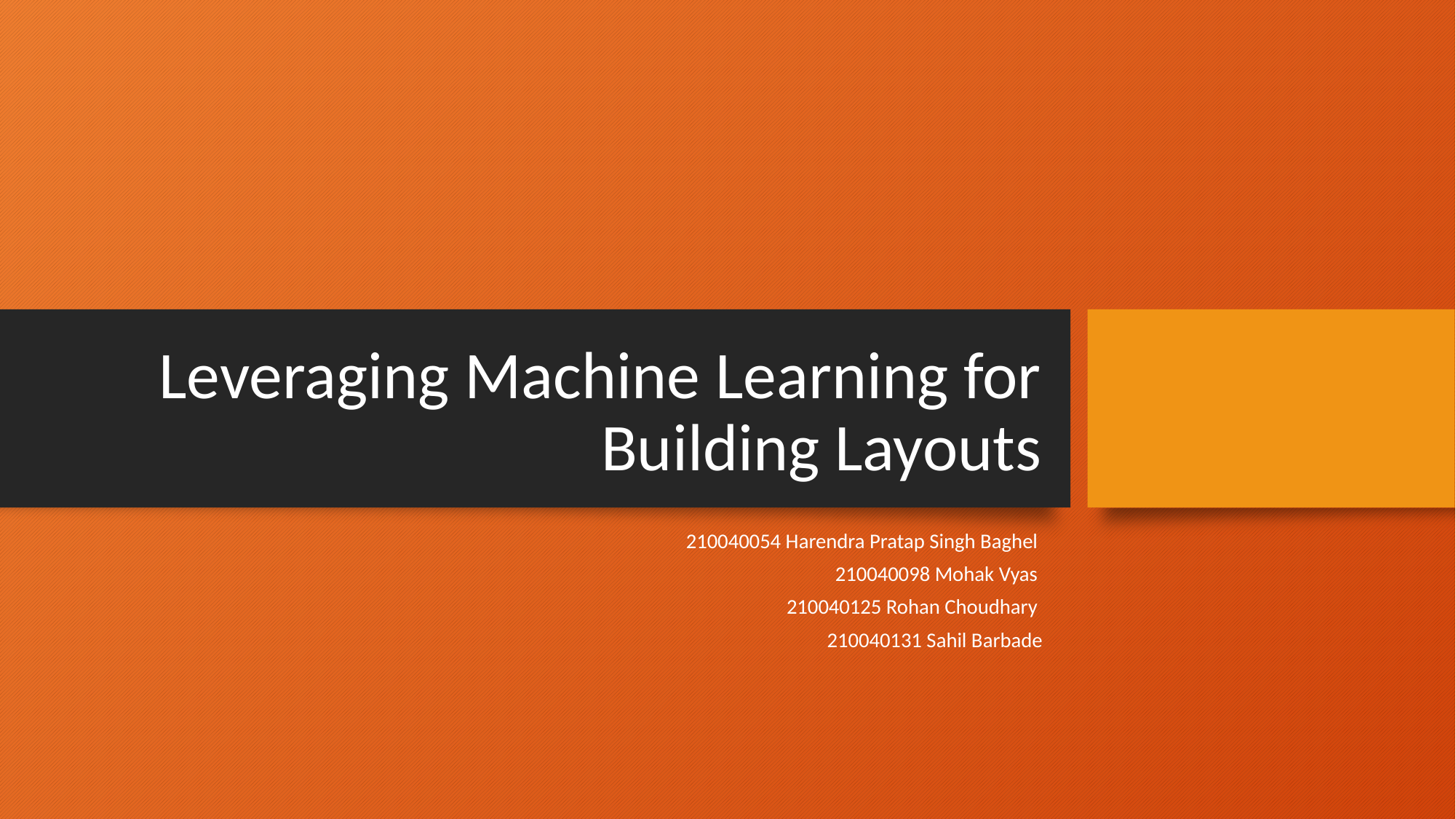

# Leveraging Machine Learning for Building Layouts
210040054 Harendra Pratap Singh Baghel
210040098 Mohak Vyas
210040125 Rohan Choudhary
210040131 Sahil Barbade